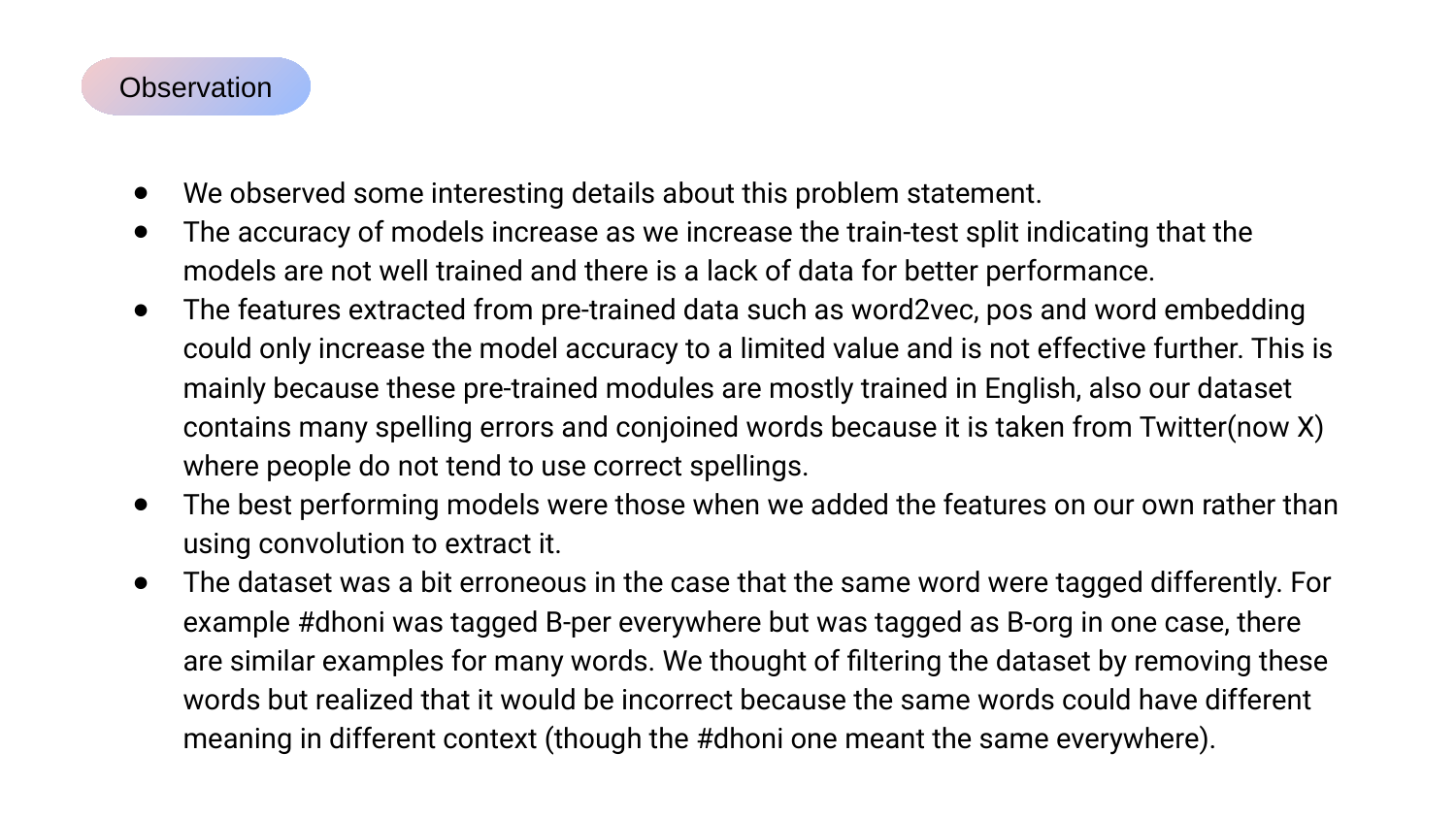

Observation
We observed some interesting details about this problem statement.
The accuracy of models increase as we increase the train-test split indicating that the models are not well trained and there is a lack of data for better performance.
The features extracted from pre-trained data such as word2vec, pos and word embedding could only increase the model accuracy to a limited value and is not effective further. This is mainly because these pre-trained modules are mostly trained in English, also our dataset contains many spelling errors and conjoined words because it is taken from Twitter(now X) where people do not tend to use correct spellings.
The best performing models were those when we added the features on our own rather than using convolution to extract it.
The dataset was a bit erroneous in the case that the same word were tagged differently. For example #dhoni was tagged B-per everywhere but was tagged as B-org in one case, there are similar examples for many words. We thought of filtering the dataset by removing these words but realized that it would be incorrect because the same words could have different meaning in different context (though the #dhoni one meant the same everywhere).